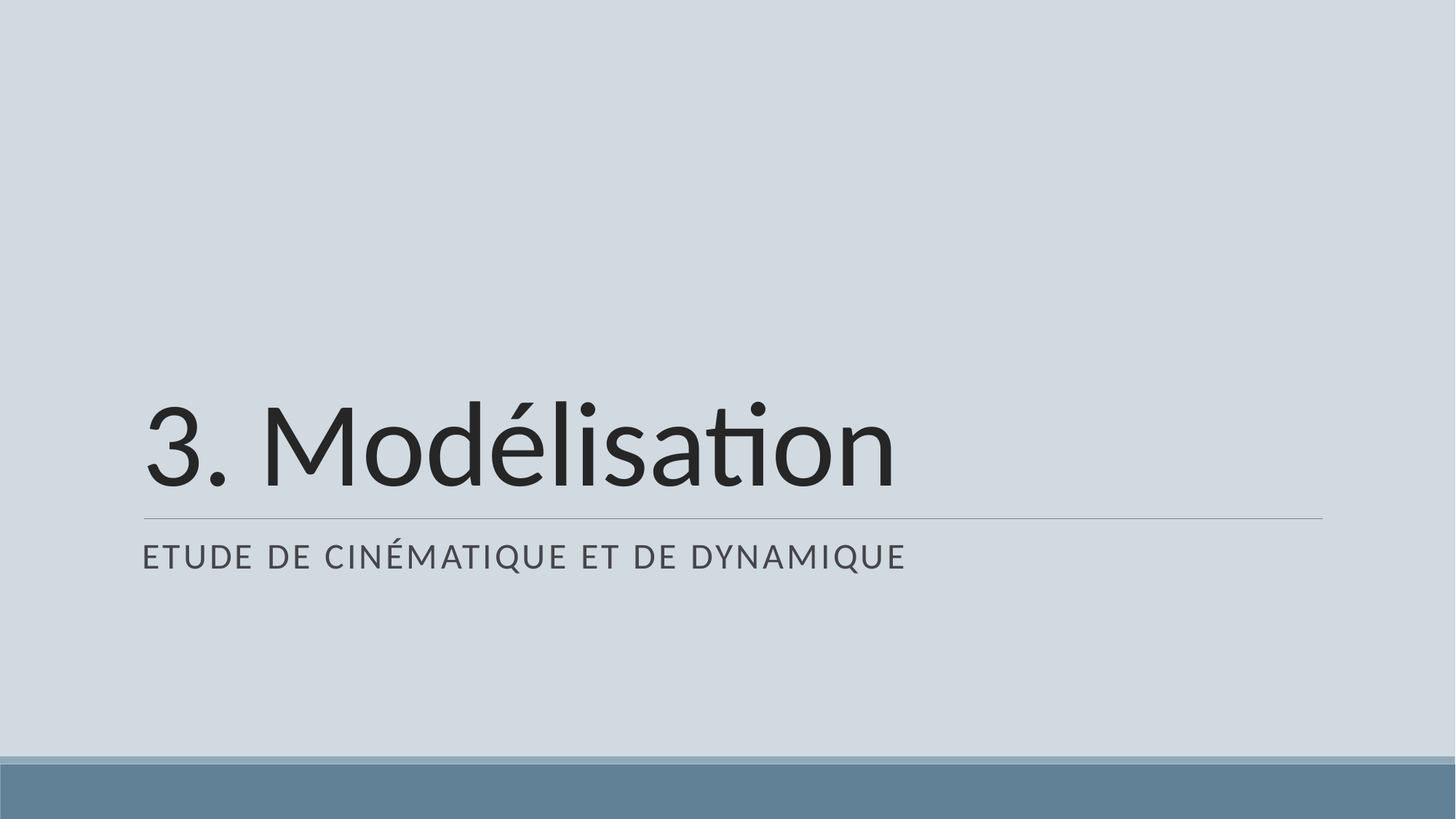

# 3. Modélisation
Etude de cinématique et de dynamique